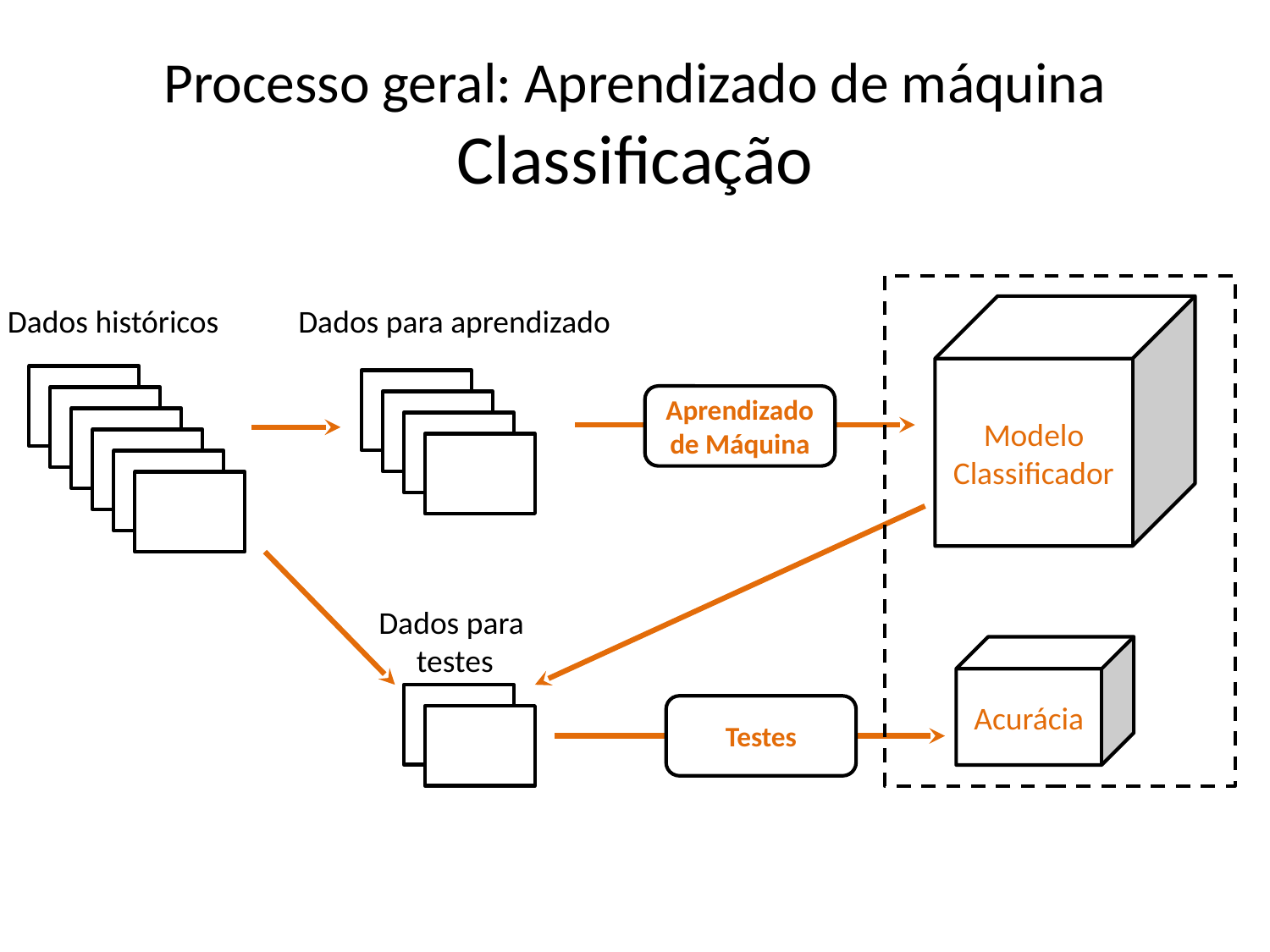

# Processo geral: Aprendizado de máquina Classificação

Dados históricos
Dados para aprendizado
Modelo Classificador

Aprendizado de Máquina

Dados para
testes
Acurácia

Testes